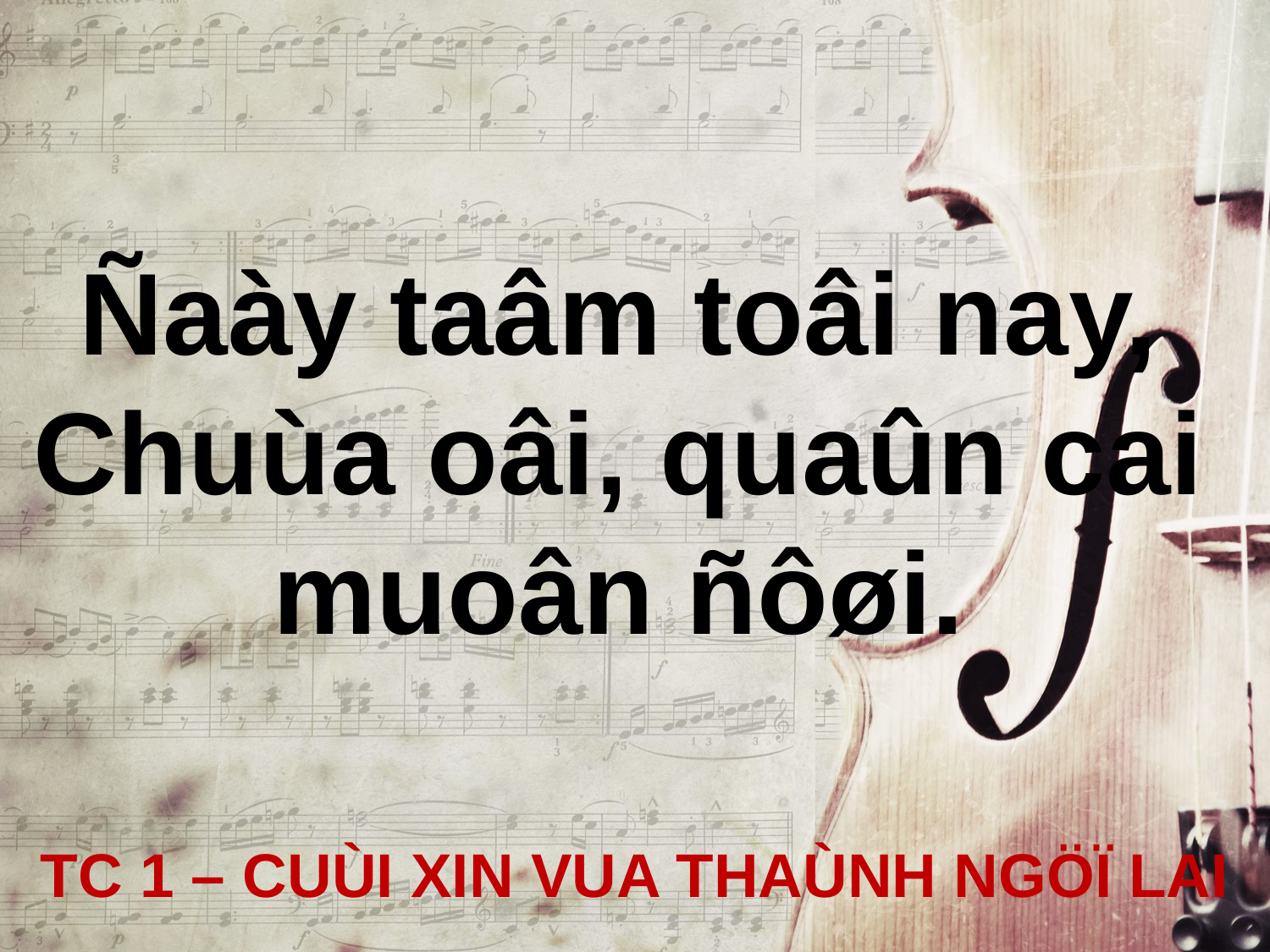

Ñaày taâm toâi nay,
Chuùa oâi, quaûn cai
muoân ñôøi.
TC 1 – CUÙI XIN VUA THAÙNH NGÖÏ LAI